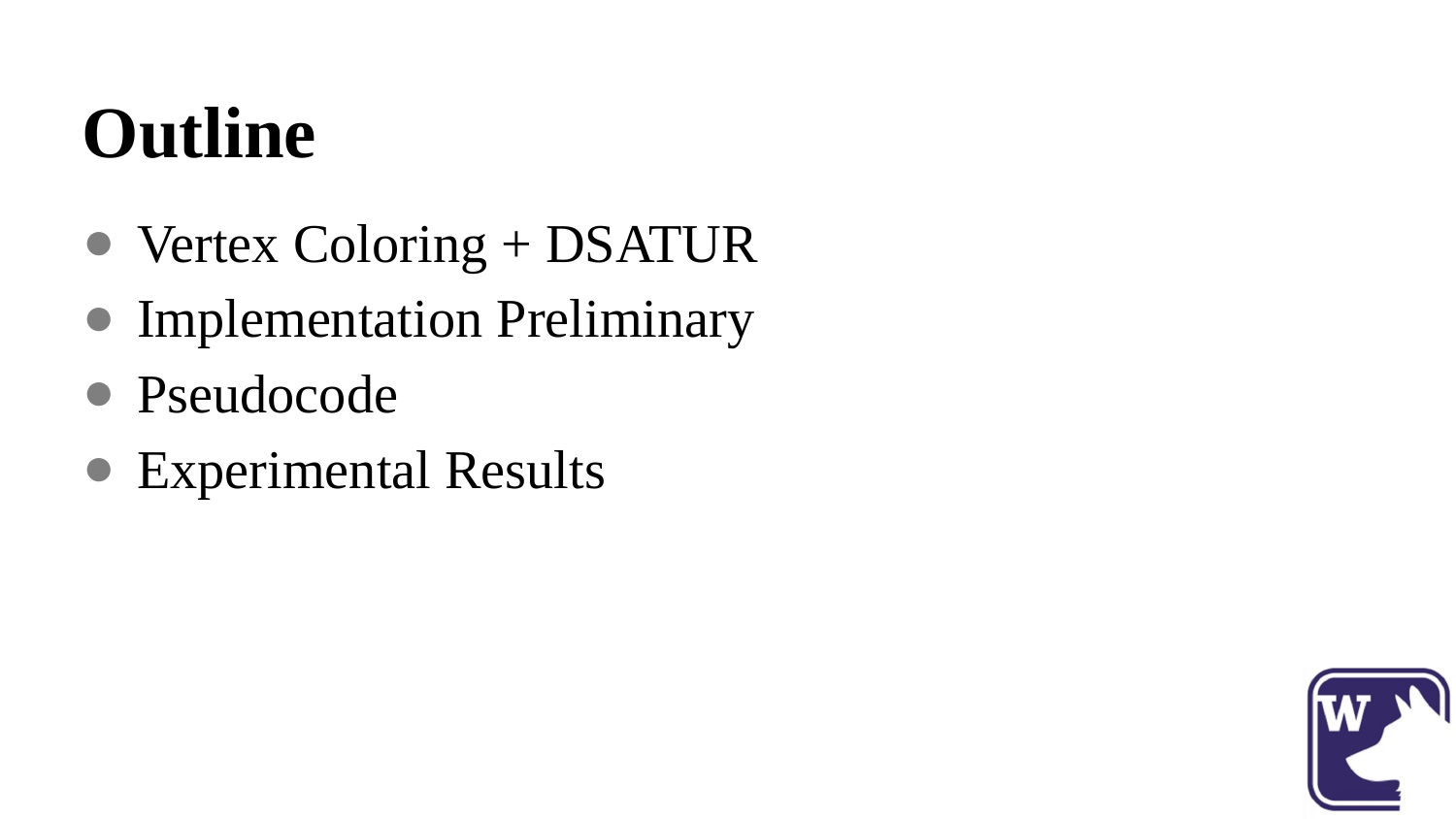

# Outline
Vertex Coloring + DSATUR
Implementation Preliminary
Pseudocode
Experimental Results